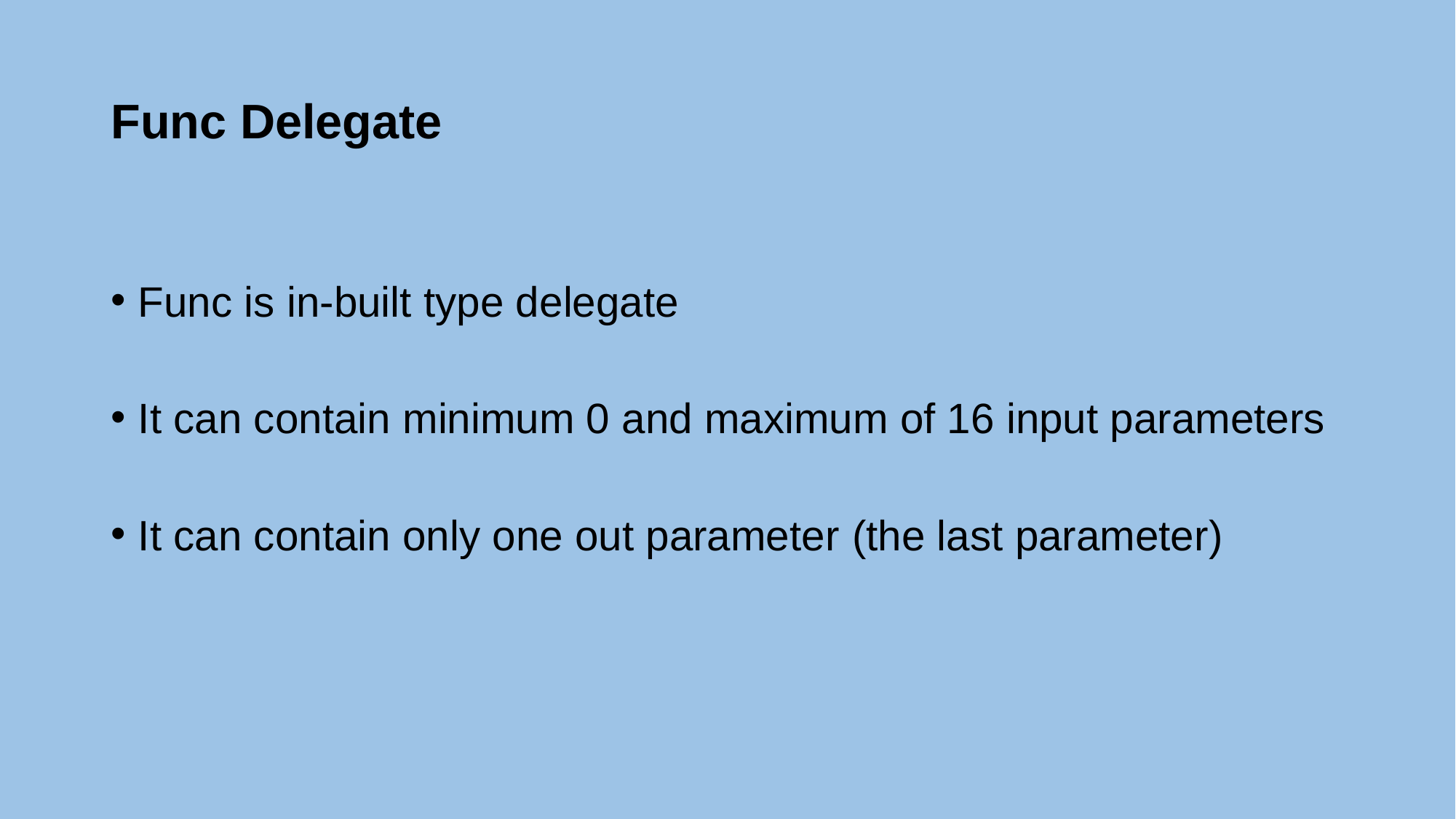

# Func Delegate
Func is in-built type delegate
It can contain minimum 0 and maximum of 16 input parameters
It can contain only one out parameter (the last parameter)